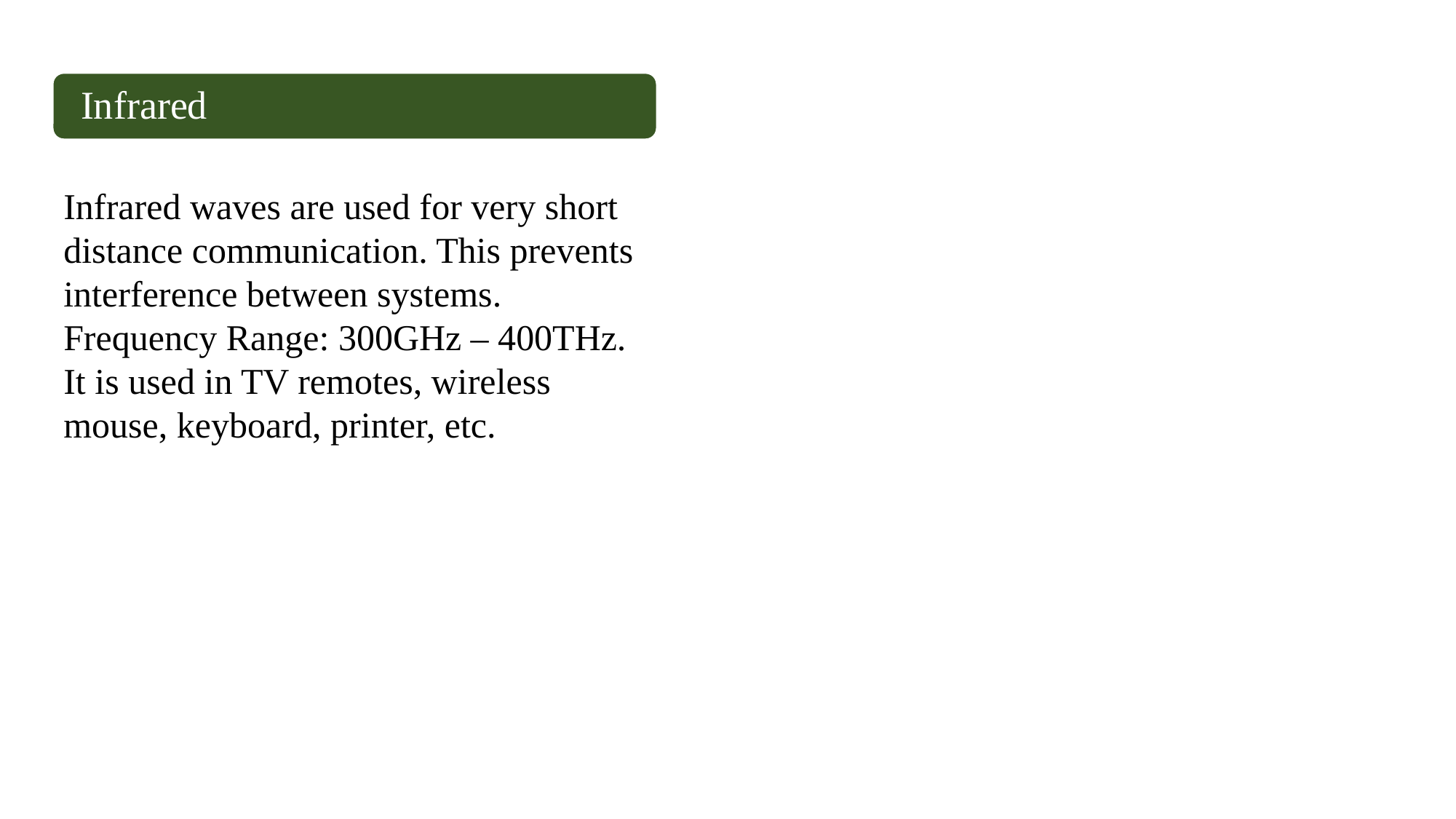

Infrared
Infrared waves are used for very short distance communication. This prevents interference between systems. Frequency Range: 300GHz – 400THz. It is used in TV remotes, wireless mouse, keyboard, printer, etc.